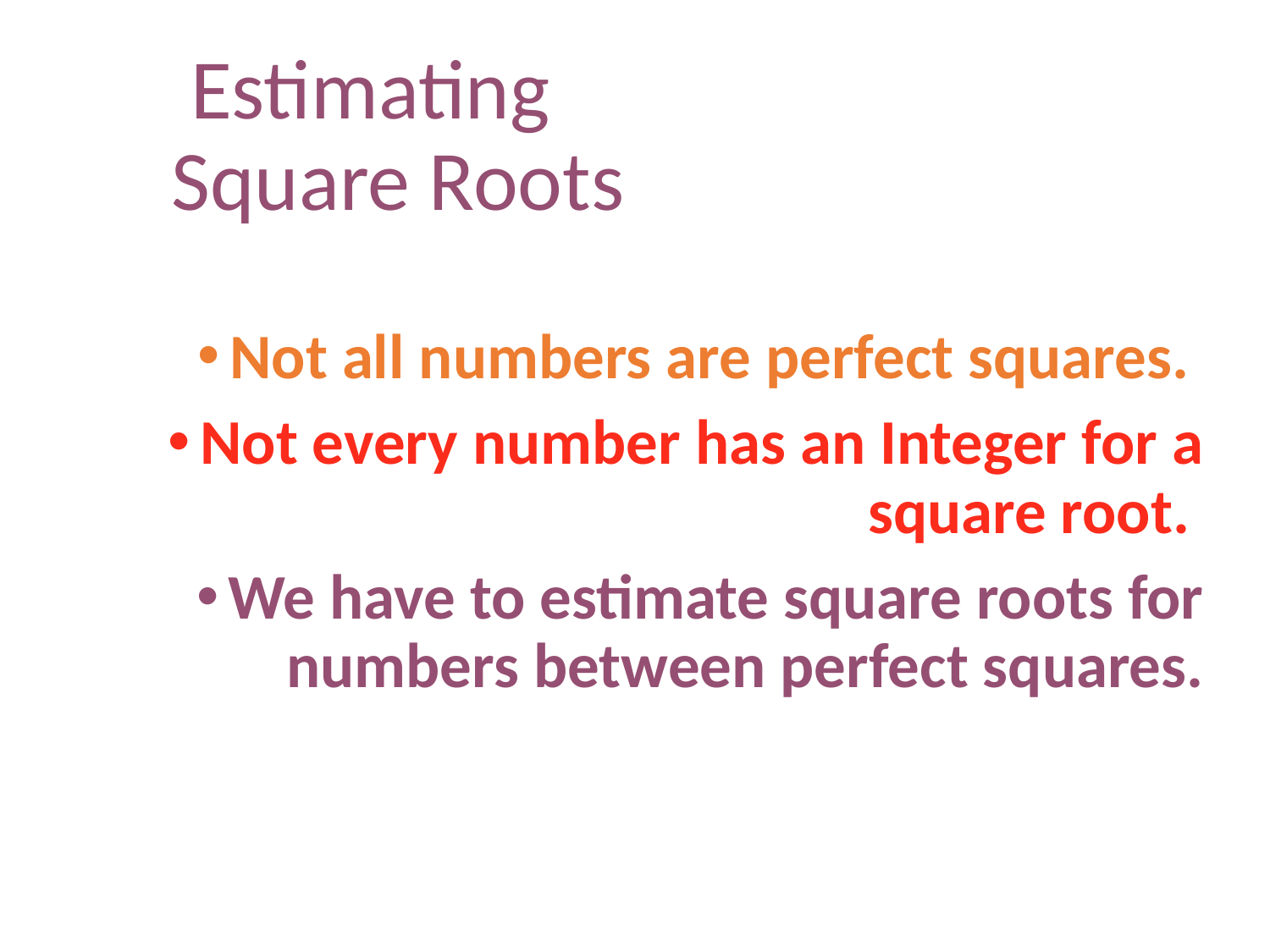

# Estimating Square Roots
Not all numbers are perfect squares.
Not every number has an Integer for a square root.
We have to estimate square roots for numbers between perfect squares.